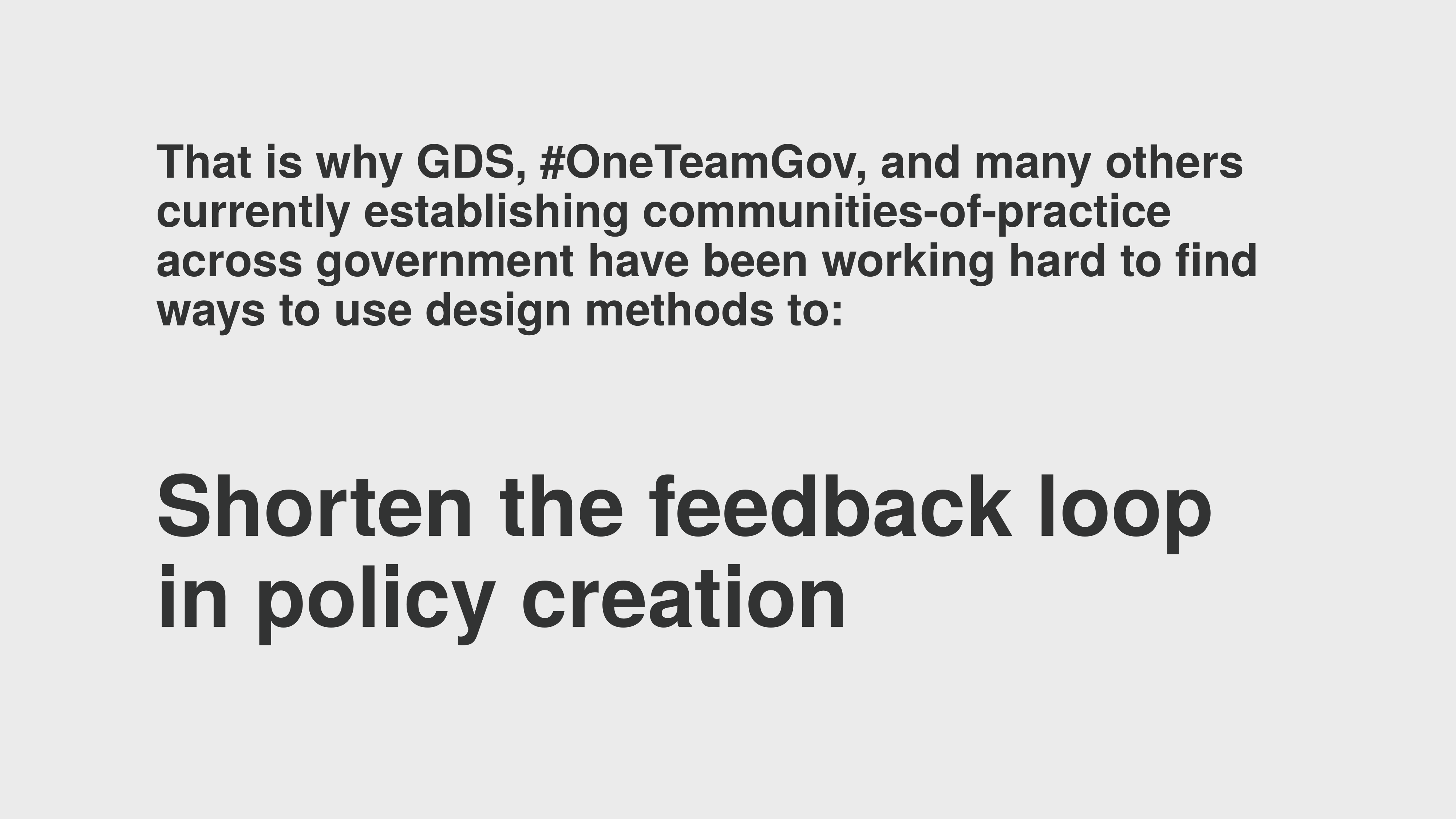

That is why GDS, #OneTeamGov, and many others currently establishing communities-of-practice across government have been working hard to find ways to use design methods to:

Shorten the feedback loop in policy creation